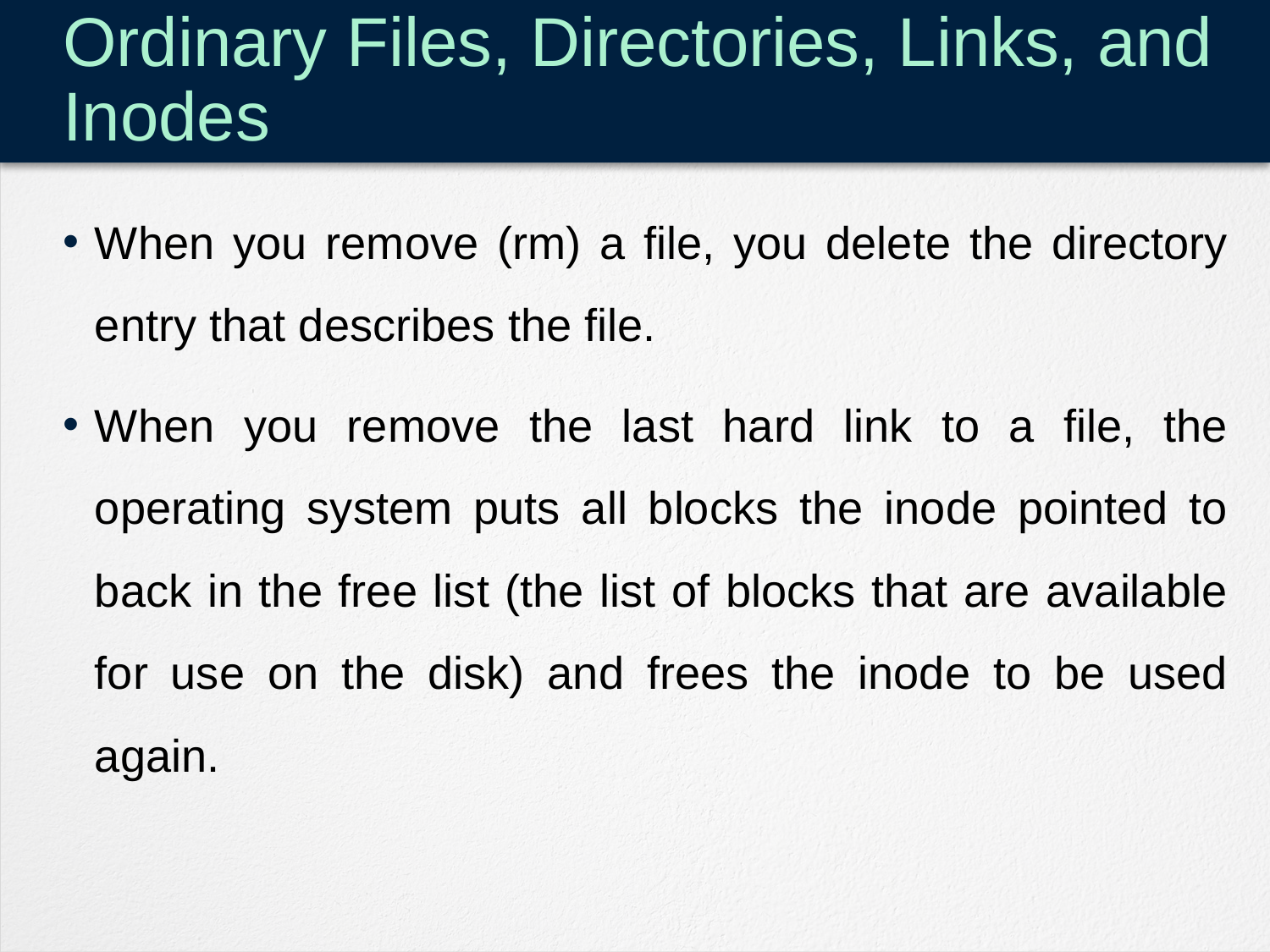

# Ordinary Files, Directories, Links, and Inodes
When you remove (rm) a file, you delete the directory entry that describes the file.
When you remove the last hard link to a file, the operating system puts all blocks the inode pointed to back in the free list (the list of blocks that are available for use on the disk) and frees the inode to be used again.